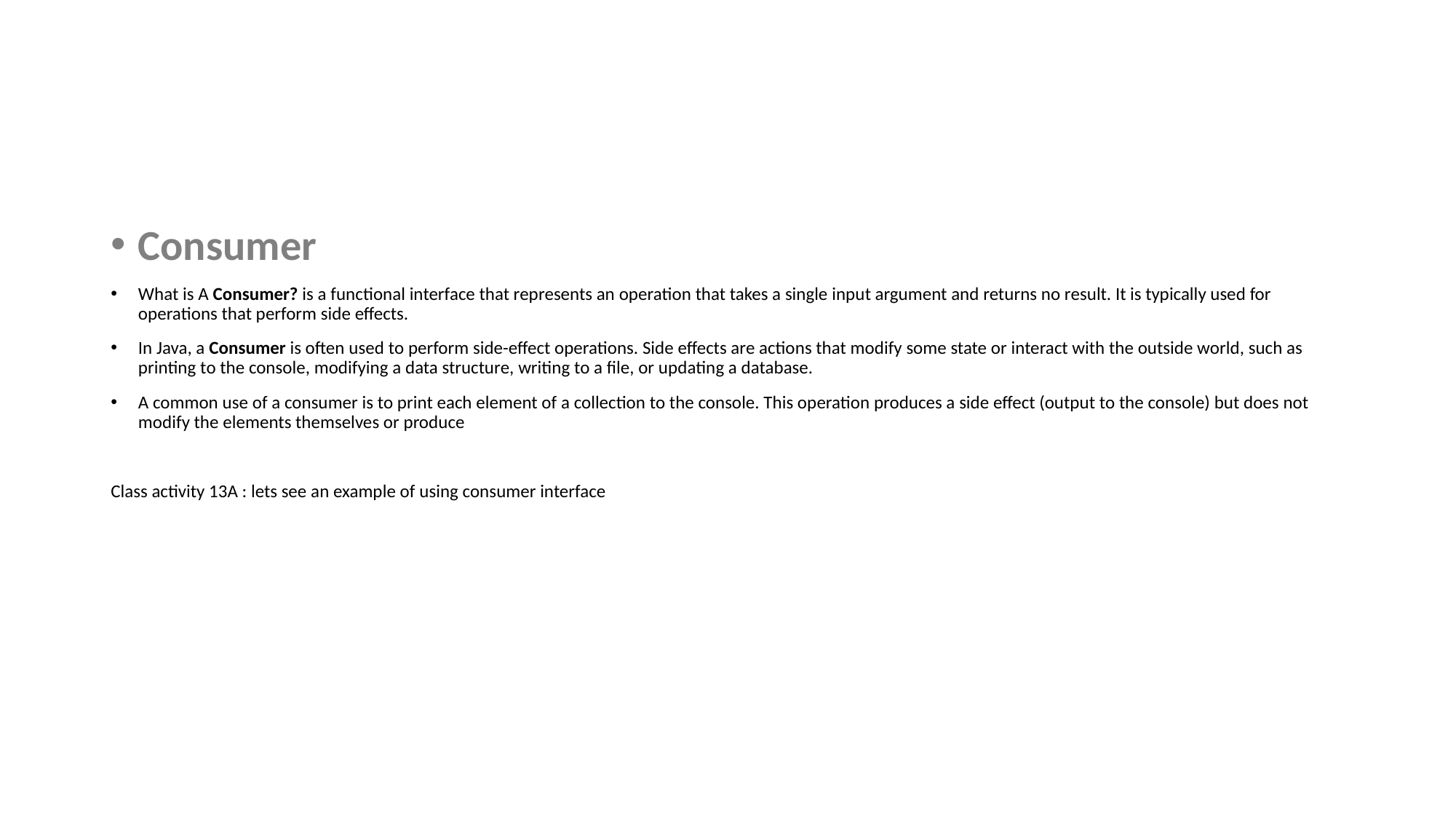

#
Consumer
What is A Consumer? is a functional interface that represents an operation that takes a single input argument and returns no result. It is typically used for operations that perform side effects.
In Java, a Consumer is often used to perform side-effect operations. Side effects are actions that modify some state or interact with the outside world, such as printing to the console, modifying a data structure, writing to a file, or updating a database.
A common use of a consumer is to print each element of a collection to the console. This operation produces a side effect (output to the console) but does not modify the elements themselves or produce

Class activity 13A : lets see an example of using consumer interface